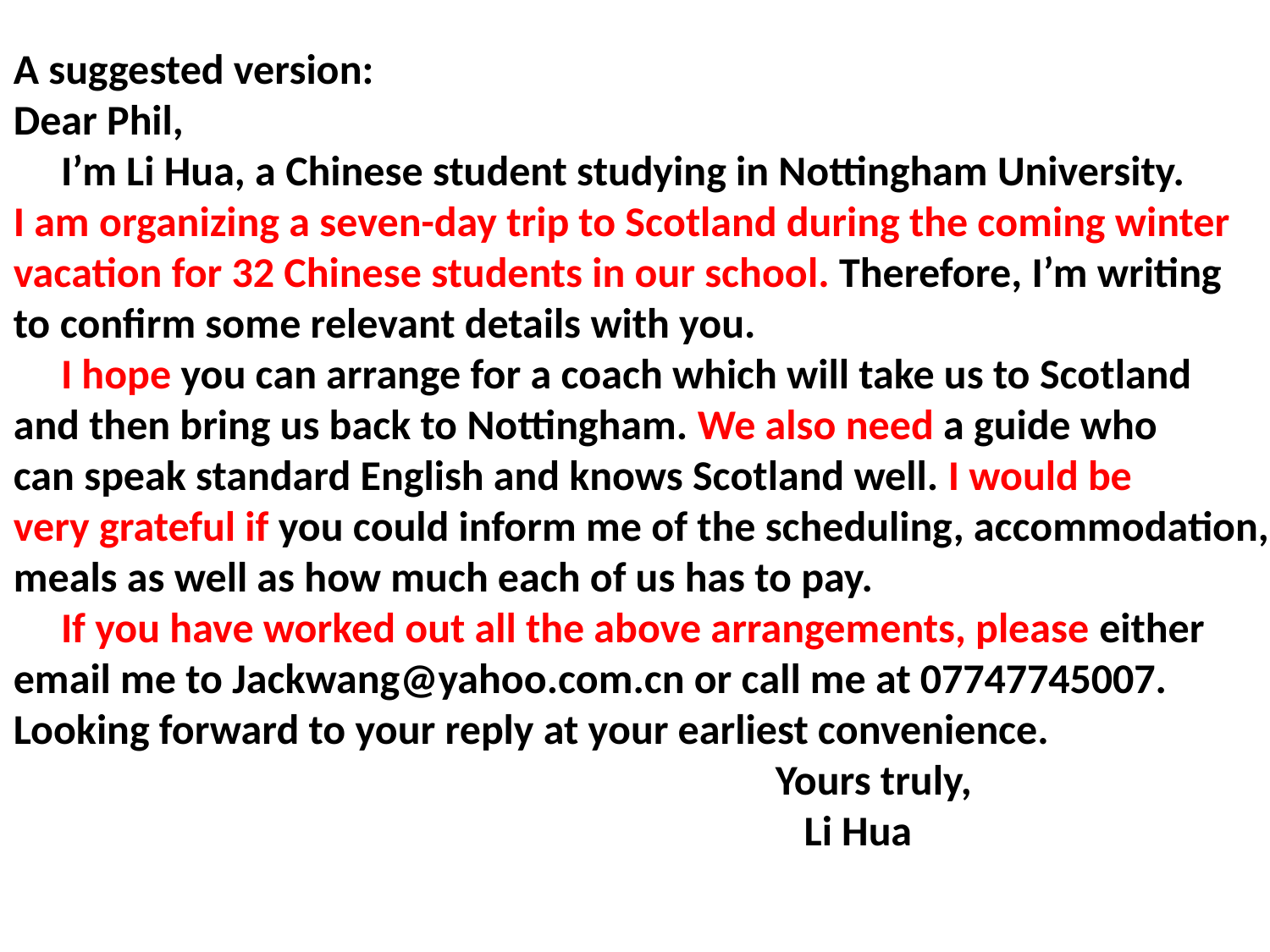

A suggested version:
Dear Phil,
     I’m Li Hua, a Chinese student studying in Nottingham University.
I am organizing a seven-day trip to Scotland during the coming winter
vacation for 32 Chinese students in our school. Therefore, I’m writing
to confirm some relevant details with you.
     I hope you can arrange for a coach which will take us to Scotland
and then bring us back to Nottingham. We also need a guide who
can speak standard English and knows Scotland well. I would be
very grateful if you could inform me of the scheduling, accommodation,
meals as well as how much each of us has to pay.
     If you have worked out all the above arrangements, please either
email me to Jackwang@yahoo.com.cn or call me at 07747745007.
Looking forward to your reply at your earliest convenience.
                                                                     	Yours truly,
                                                                                   Li Hua